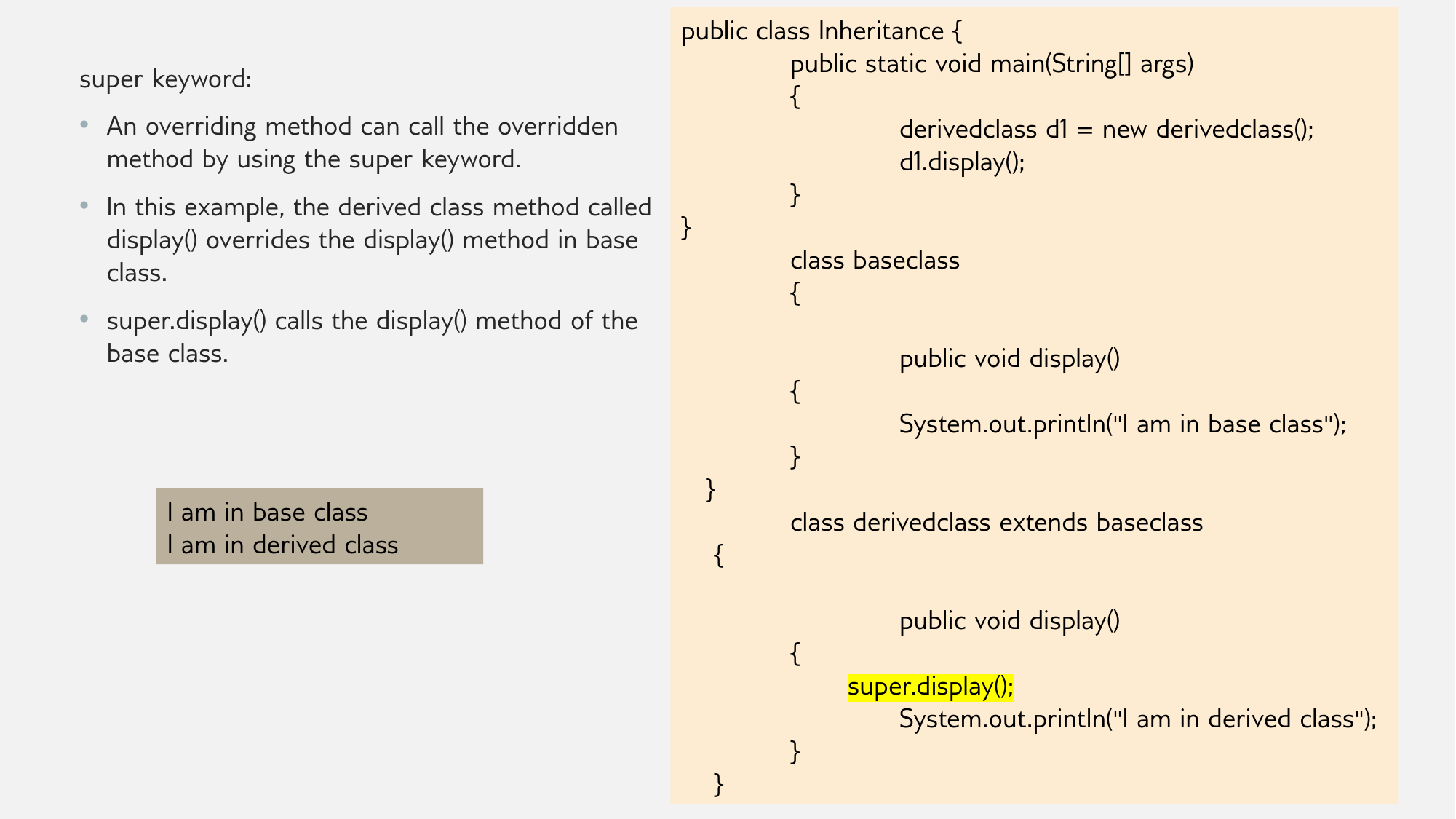

public class Inheritance {
	public static void main(String[] args)
	{
		derivedclass d1 = new derivedclass();
		d1.display();
	}
}
	class baseclass
	{

		public void display()
	{
		System.out.println("I am in base class");
	}
   }
	class derivedclass extends baseclass
    {

		public void display()
	{
	       super.display();
		System.out.println("I am in derived class");
	}
    }
super keyword:
An overriding method can call the overridden method by using the super keyword.
In this example, the derived class method called display() overrides the display() method in base class.
super.display() calls the display() method of the base class.

I am in base class
I am in derived class